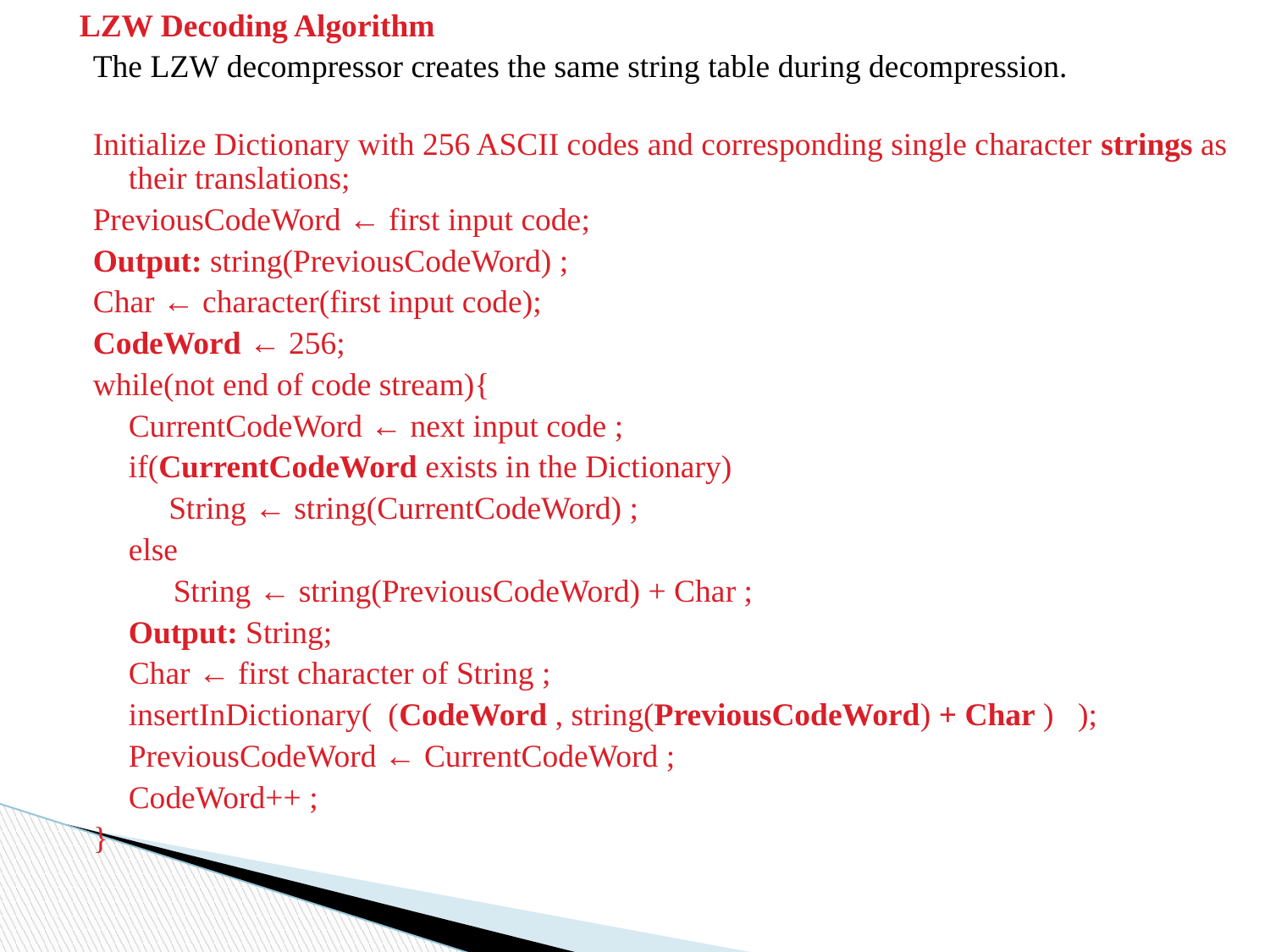

# LZW Decoding Algorithm
The LZW decompressor creates the same string table during decompression.

Initialize Dictionary with 256 ASCII codes and corresponding single character strings as their translations;
PreviousCodeWord ← first input code;
Output: string(PreviousCodeWord) ;
Char ← character(first input code);
CodeWord ← 256;
while(not end of code stream){
	CurrentCodeWord ← next input code ;
	if(CurrentCodeWord exists in the Dictionary)
	     String ← string(CurrentCodeWord) ;
	else
          String ← string(PreviousCodeWord) + Char ;
	Output: String;
	Char ← first character of String ;
	insertInDictionary(  (CodeWord , string(PreviousCodeWord) + Char )   );
	PreviousCodeWord ← CurrentCodeWord ;
	CodeWord++ ;
}